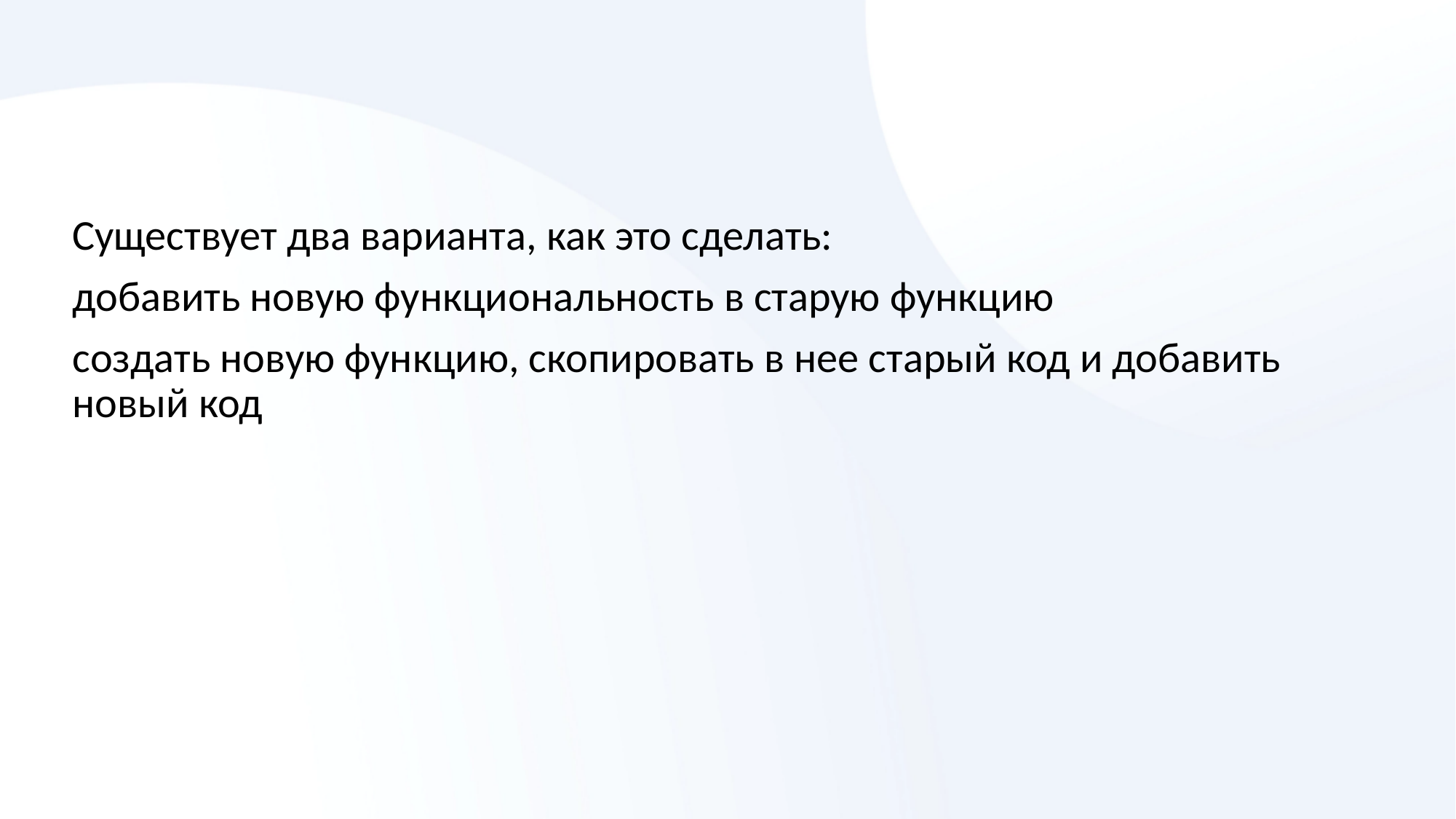

Существует два варианта, как это сделать:
добавить новую функциональность в старую функцию
создать новую функцию, скопировать в нее старый код и добавить новый код